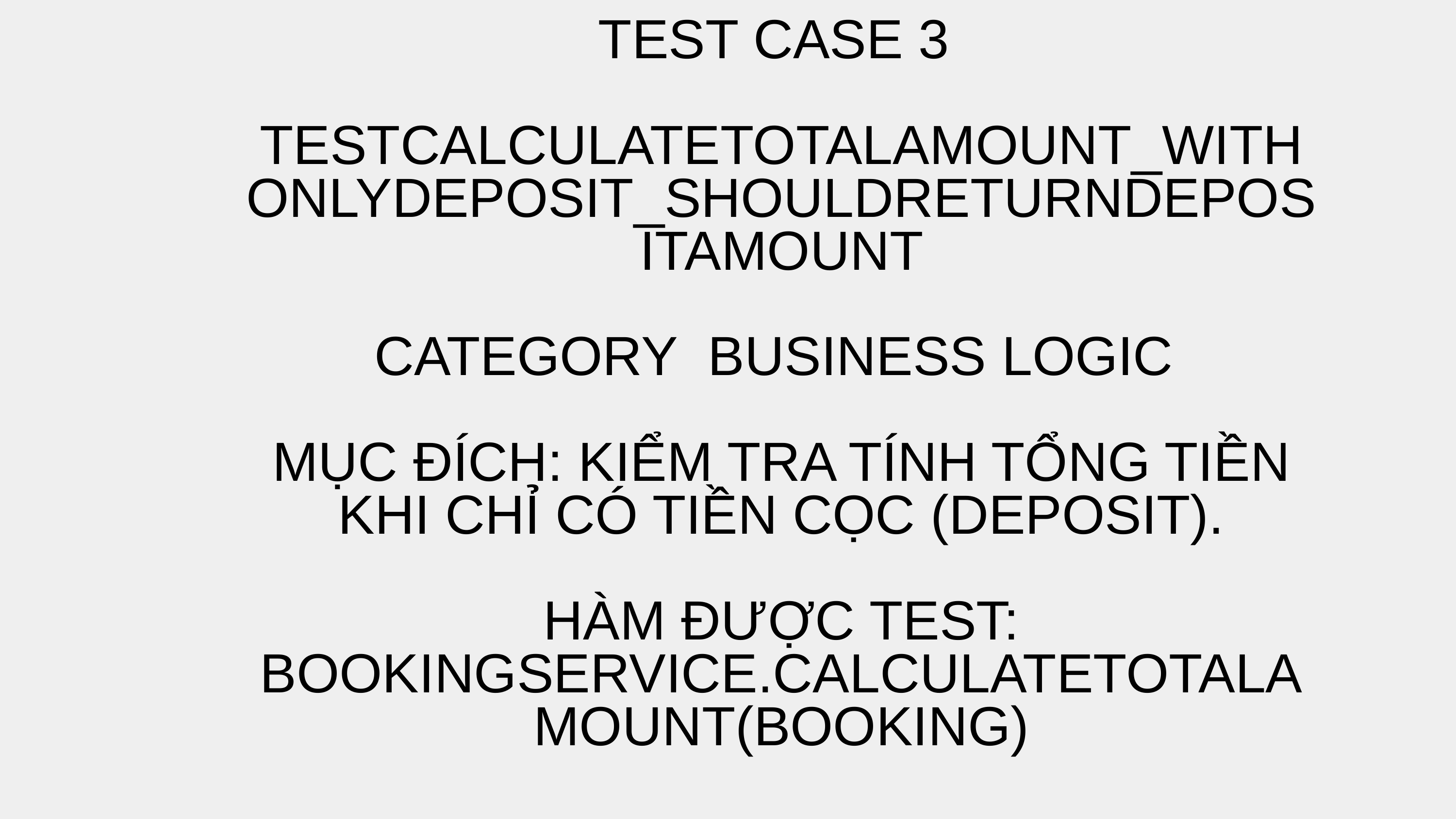

TEST CASE 3
 TESTCALCULATETOTALAMOUNT_WITHONLYDEPOSIT_SHOULDRETURNDEPOSITAMOUNT

CATEGORY  BUSINESS LOGIC

MỤC ĐÍCH: KIỂM TRA TÍNH TỔNG TIỀN KHI CHỈ CÓ TIỀN CỌC (DEPOSIT).

HÀM ĐƯỢC TEST: BOOKINGSERVICE.CALCULATETOTALAMOUNT(BOOKING)